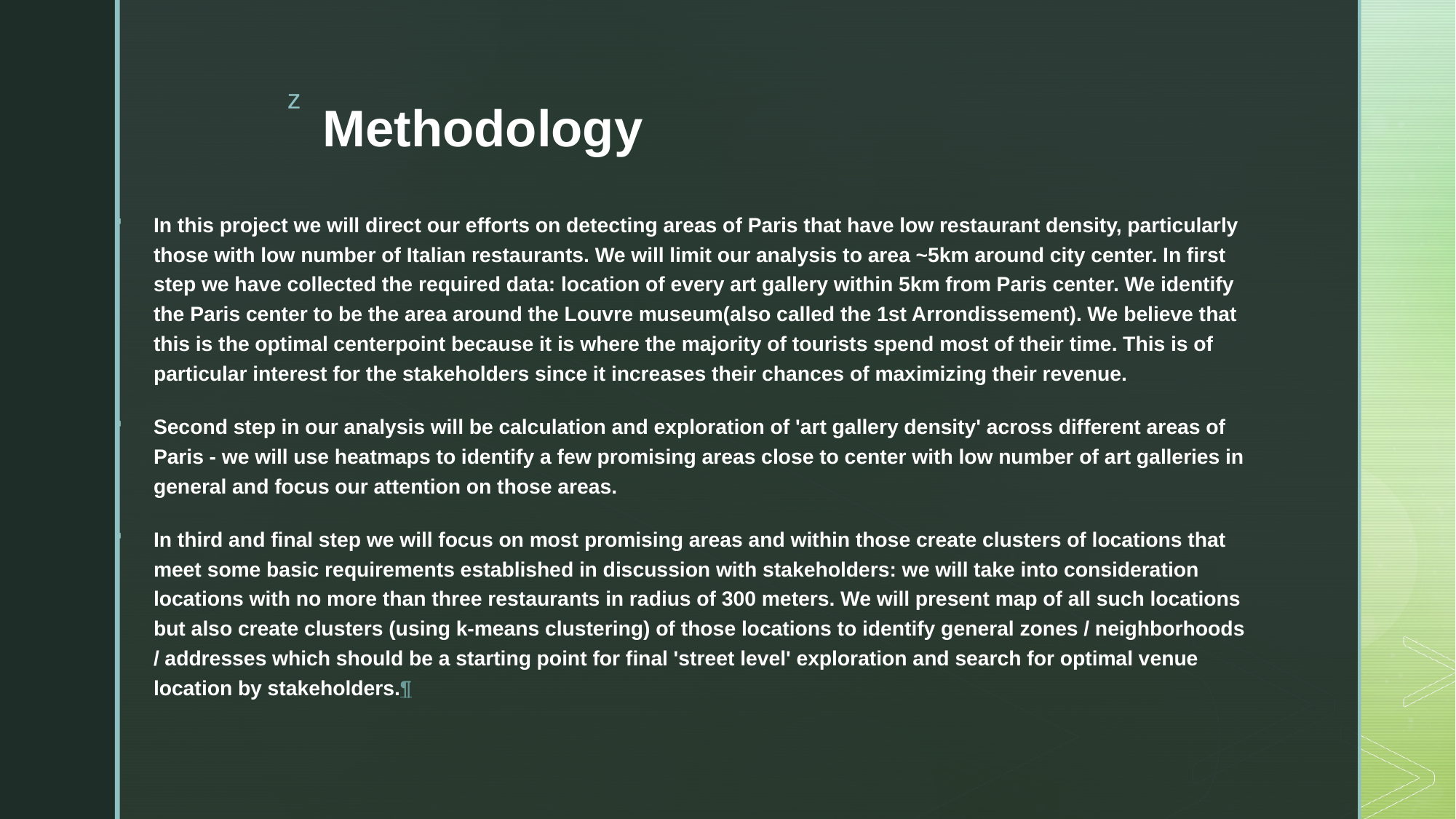

# Methodology
In this project we will direct our efforts on detecting areas of Paris that have low restaurant density, particularly those with low number of Italian restaurants. We will limit our analysis to area ~5km around city center. In first step we have collected the required data: location of every art gallery within 5km from Paris center. We identify the Paris center to be the area around the Louvre museum(also called the 1st Arrondissement). We believe that this is the optimal centerpoint because it is where the majority of tourists spend most of their time. This is of particular interest for the stakeholders since it increases their chances of maximizing their revenue.
Second step in our analysis will be calculation and exploration of 'art gallery density' across different areas of Paris - we will use heatmaps to identify a few promising areas close to center with low number of art galleries in general and focus our attention on those areas.
In third and final step we will focus on most promising areas and within those create clusters of locations that meet some basic requirements established in discussion with stakeholders: we will take into consideration locations with no more than three restaurants in radius of 300 meters. We will present map of all such locations but also create clusters (using k-means clustering) of those locations to identify general zones / neighborhoods / addresses which should be a starting point for final 'street level' exploration and search for optimal venue location by stakeholders.¶